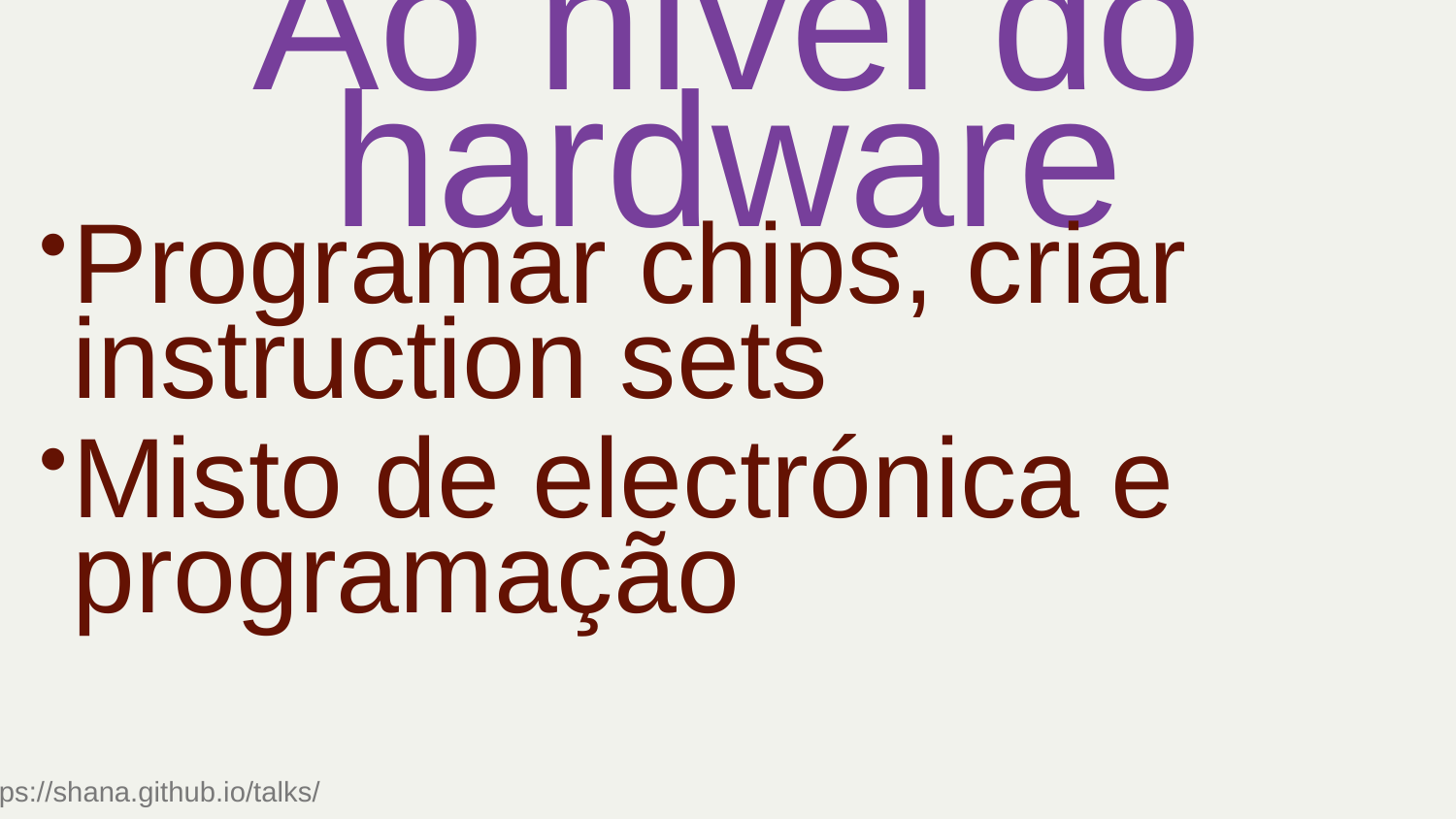

Ao nível do hardware
Programar chips, criar instruction sets
Misto de electrónica e programação